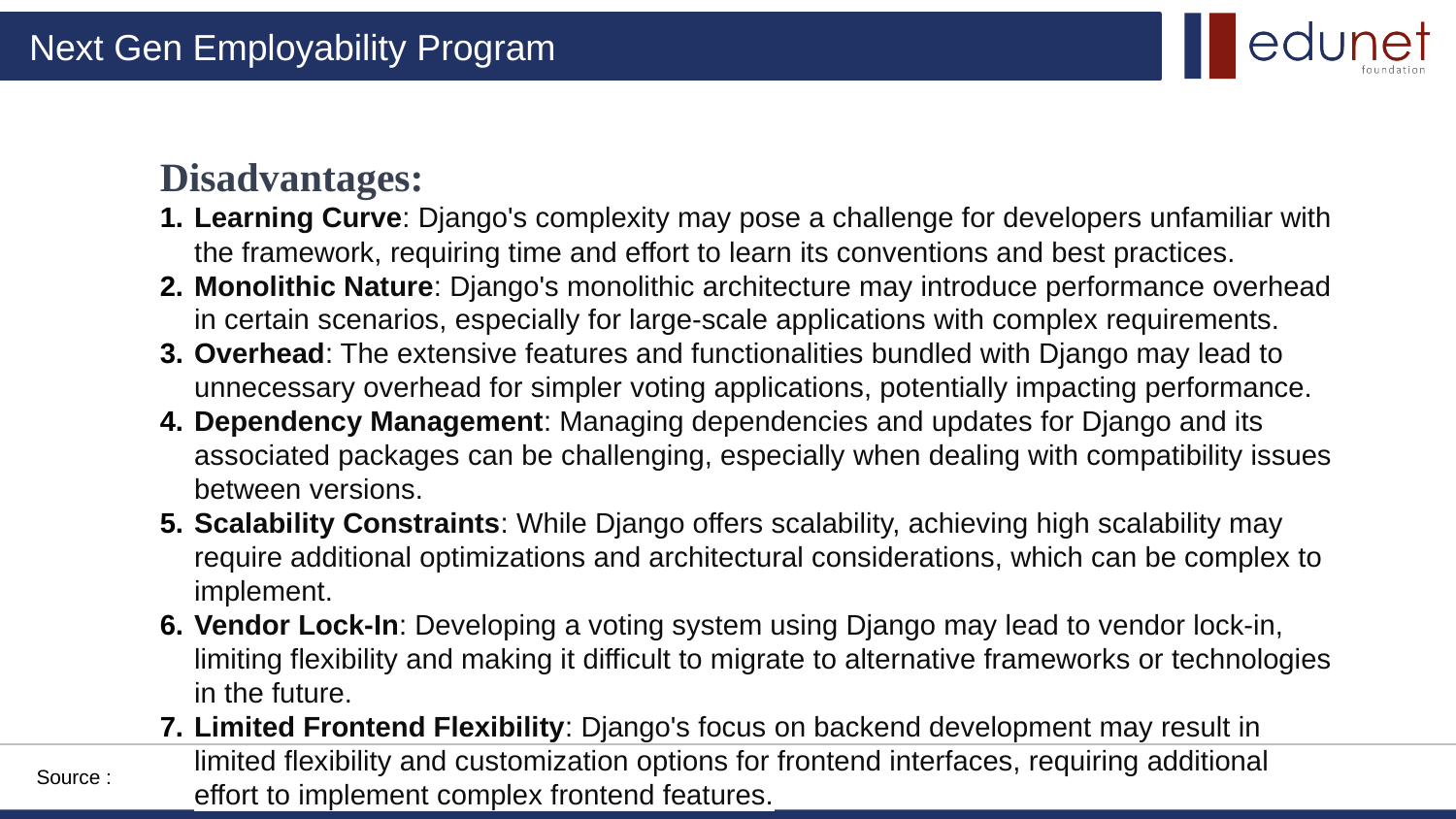

Disadvantages:
Learning Curve: Django's complexity may pose a challenge for developers unfamiliar with the framework, requiring time and effort to learn its conventions and best practices.
Monolithic Nature: Django's monolithic architecture may introduce performance overhead in certain scenarios, especially for large-scale applications with complex requirements.
Overhead: The extensive features and functionalities bundled with Django may lead to unnecessary overhead for simpler voting applications, potentially impacting performance.
Dependency Management: Managing dependencies and updates for Django and its associated packages can be challenging, especially when dealing with compatibility issues between versions.
Scalability Constraints: While Django offers scalability, achieving high scalability may require additional optimizations and architectural considerations, which can be complex to implement.
Vendor Lock-In: Developing a voting system using Django may lead to vendor lock-in, limiting flexibility and making it difficult to migrate to alternative frameworks or technologies in the future.
Limited Frontend Flexibility: Django's focus on backend development may result in limited flexibility and customization options for frontend interfaces, requiring additional effort to implement complex frontend features.

Source :